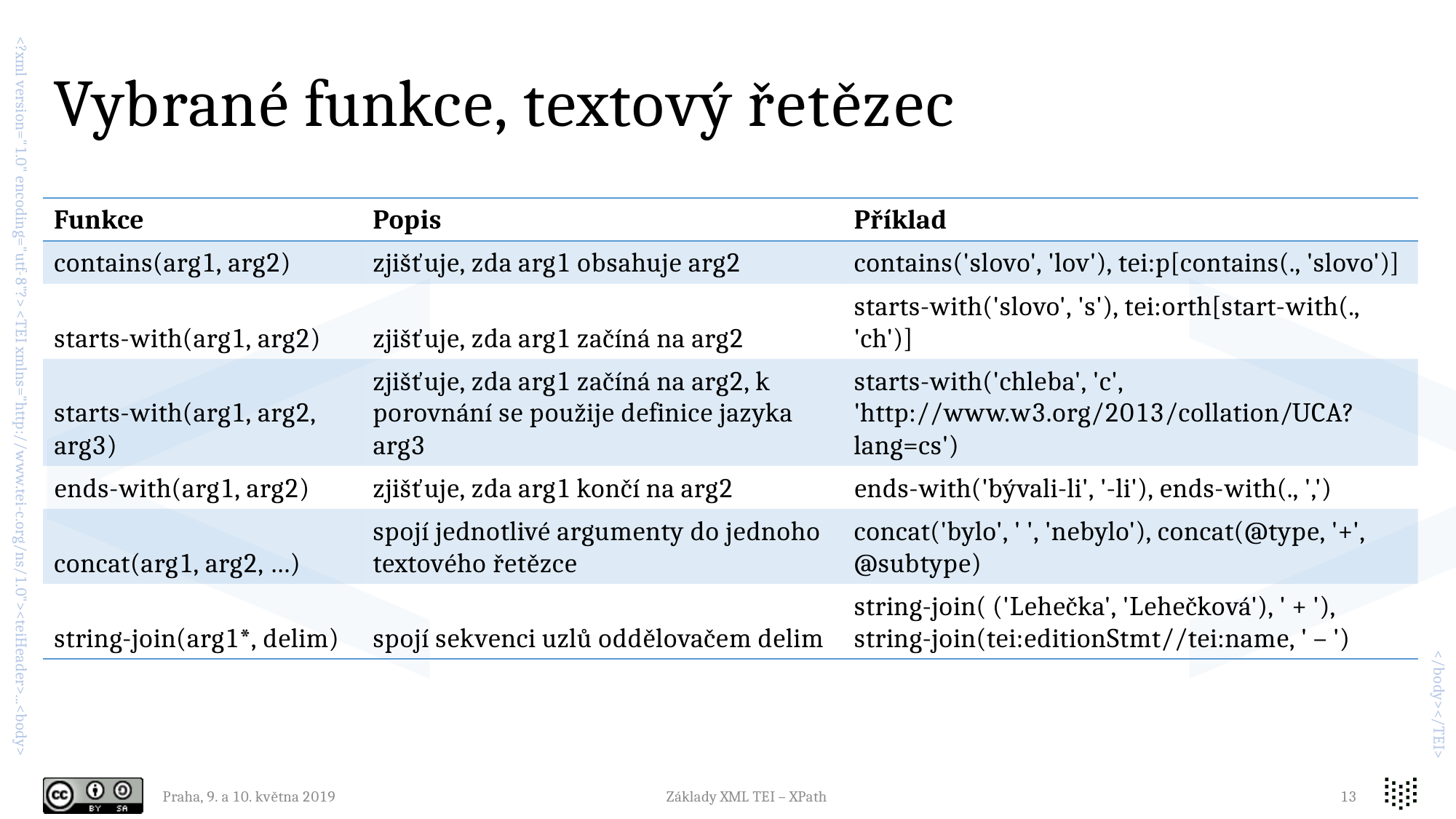

# Vybrané funkce, textový řetězec
| Funkce | Popis | Příklad |
| --- | --- | --- |
| contains(arg1, arg2) | zjišťuje, zda arg1 obsahuje arg2 | contains('slovo', 'lov'), tei:p[contains(., 'slovo')] |
| starts-with(arg1, arg2) | zjišťuje, zda arg1 začíná na arg2 | starts-with('slovo', 's'), tei:orth[start-with(., 'ch')] |
| starts-with(arg1, arg2, arg3) | zjišťuje, zda arg1 začíná na arg2, k porovnání se použije definice jazyka arg3 | starts-with('chleba', 'c', 'http://www.w3.org/2013/collation/UCA?lang=cs') |
| ends-with(arg1, arg2) | zjišťuje, zda arg1 končí na arg2 | ends-with('bývali-li', '-li'), ends-with(., ',') |
| concat(arg1, arg2, …) | spojí jednotlivé argumenty do jednoho textového řetězce | concat('bylo', ' ', 'nebylo'), concat(@type, '+', @subtype) |
| string-join(arg1\*, delim) | spojí sekvenci uzlů oddělovačem delim | string-join( ('Lehečka', 'Lehečková'), ' + '), string-join(tei:editionStmt//tei:name, ' – ') |
Praha, 9. a 10. května 2019
Základy XML TEI – XPath
13